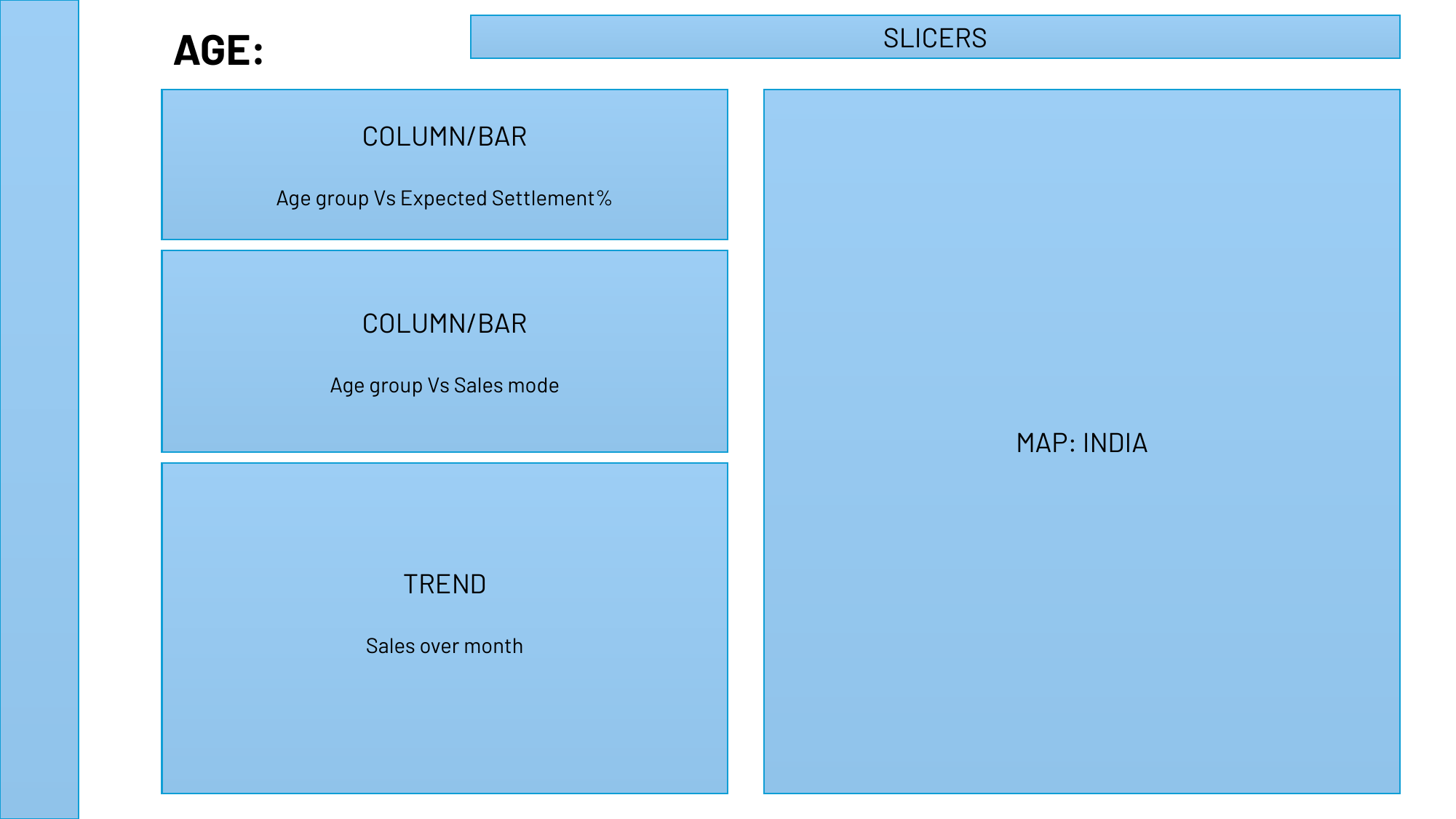

SLICERS
AGE:
COLUMN/BAR
Age group Vs Expected Settlement%
MAP: INDIA
COLUMN/BAR

Age group Vs Sales mode

TREND
Sales over month